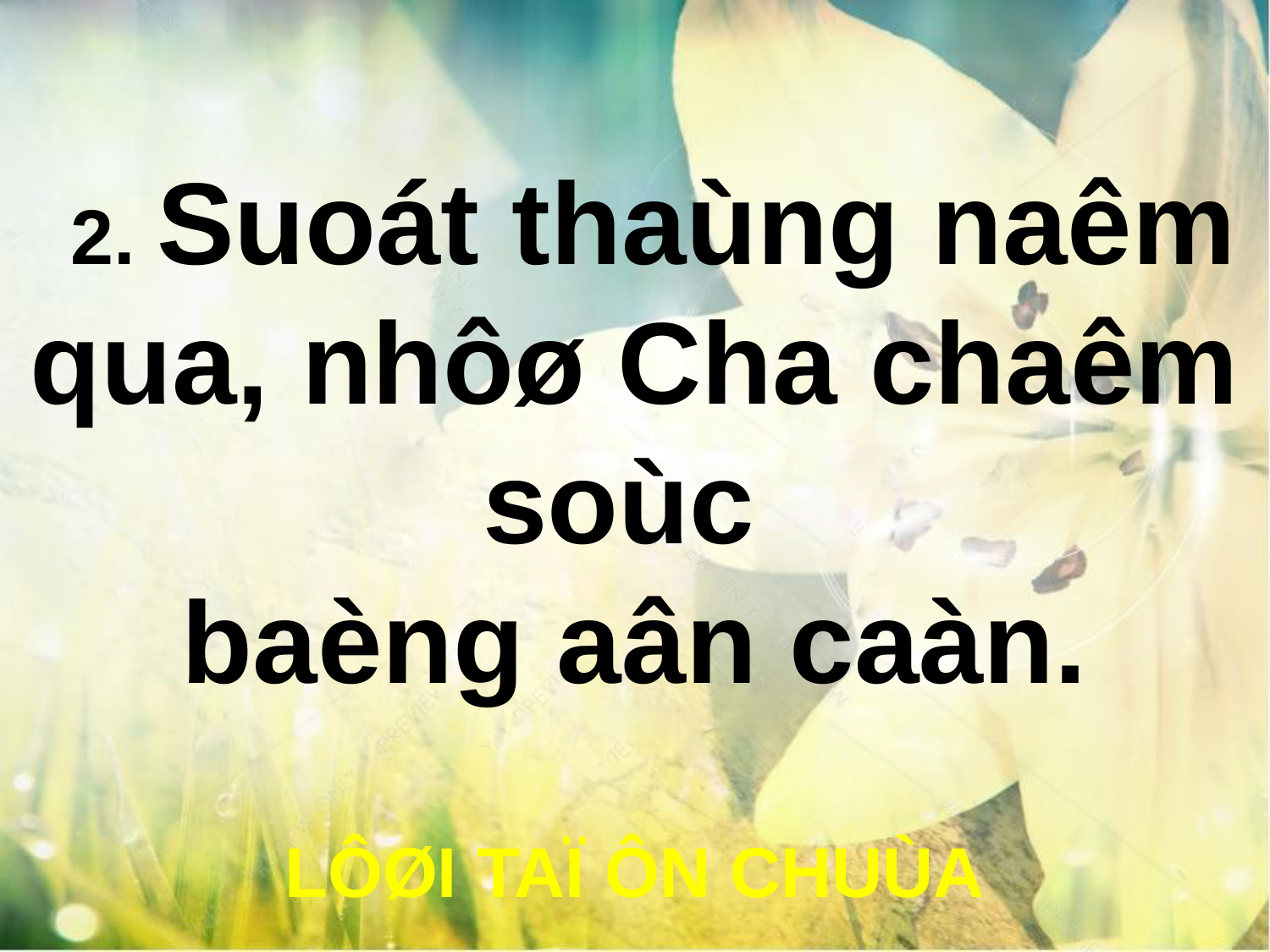

2. Suoát thaùng naêm qua, nhôø Cha chaêm soùc
baèng aân caàn.
LÔØI TAÏ ÔN CHUÙA